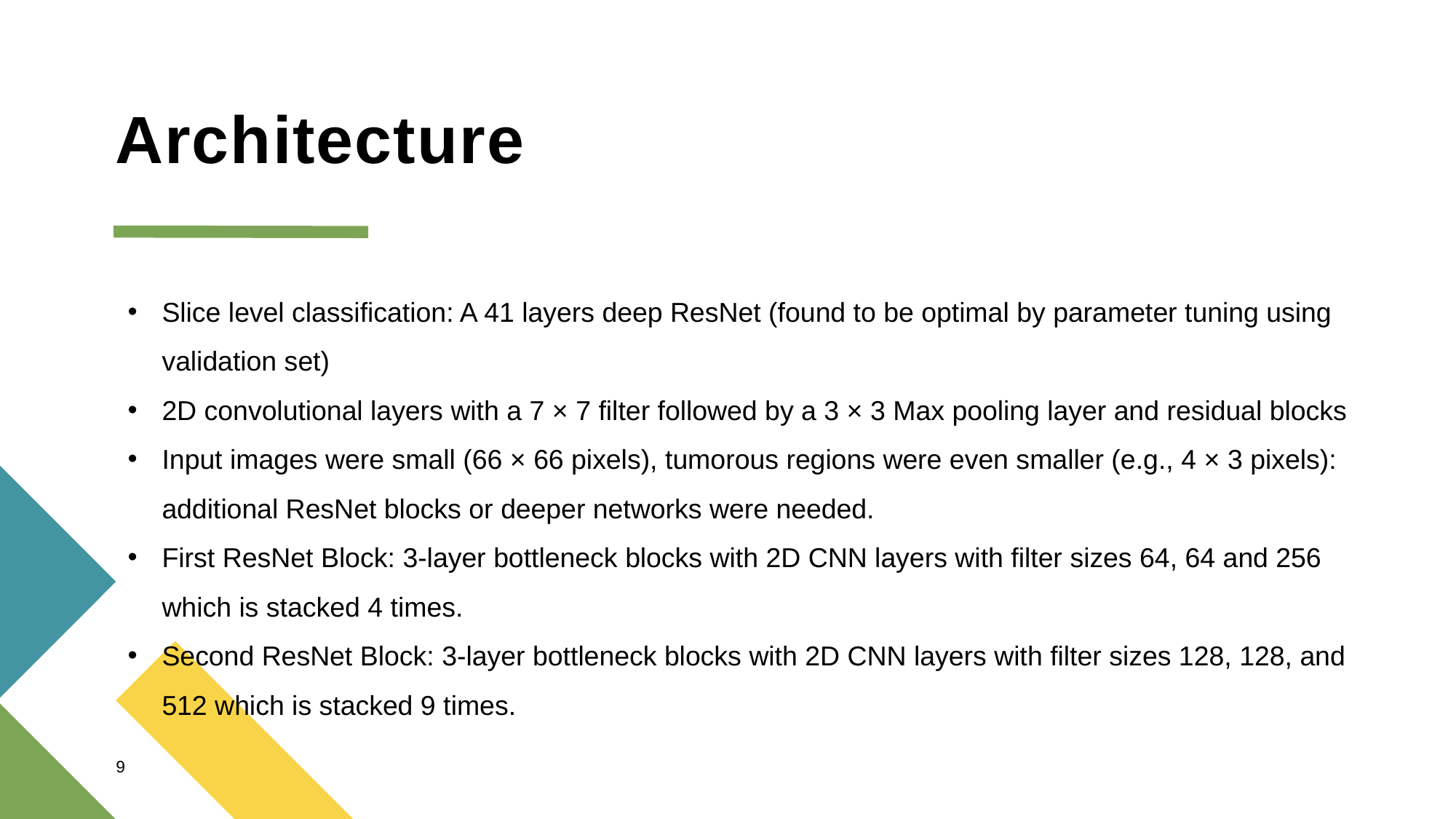

# Architecture
Slice level classification: A 41 layers deep ResNet (found to be optimal by parameter tuning using validation set)
2D convolutional layers with a 7 × 7 filter followed by a 3 × 3 Max pooling layer and residual blocks
Input images were small (66 × 66 pixels), tumorous regions were even smaller (e.g., 4 × 3 pixels): additional ResNet blocks or deeper networks were needed.
First ResNet Block: 3-layer bottleneck blocks with 2D CNN layers with filter sizes 64, 64 and 256 which is stacked 4 times.
Second ResNet Block: 3-layer bottleneck blocks with 2D CNN layers with filter sizes 128, 128, and 512 which is stacked 9 times.
9